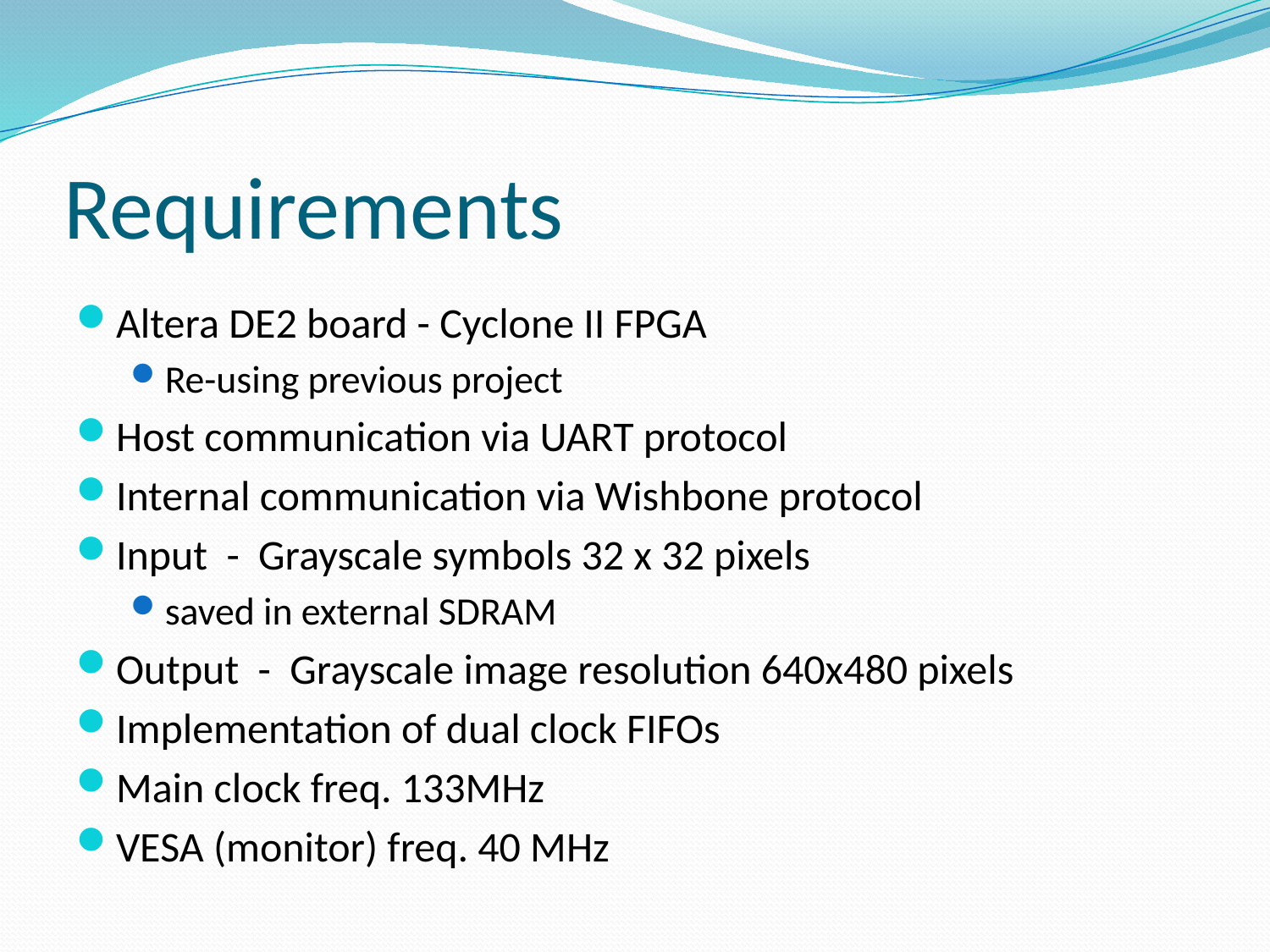

# Requirements
Altera DE2 board - Cyclone II FPGA
Re-using previous project
Host communication via UART protocol
Internal communication via Wishbone protocol
Input  -  Grayscale symbols 32 x 32 pixels
saved in external SDRAM
Output  -  Grayscale image resolution 640x480 pixels
Implementation of dual clock FIFOs
Main clock freq. 133MHz
VESA (monitor) freq. 40 MHz